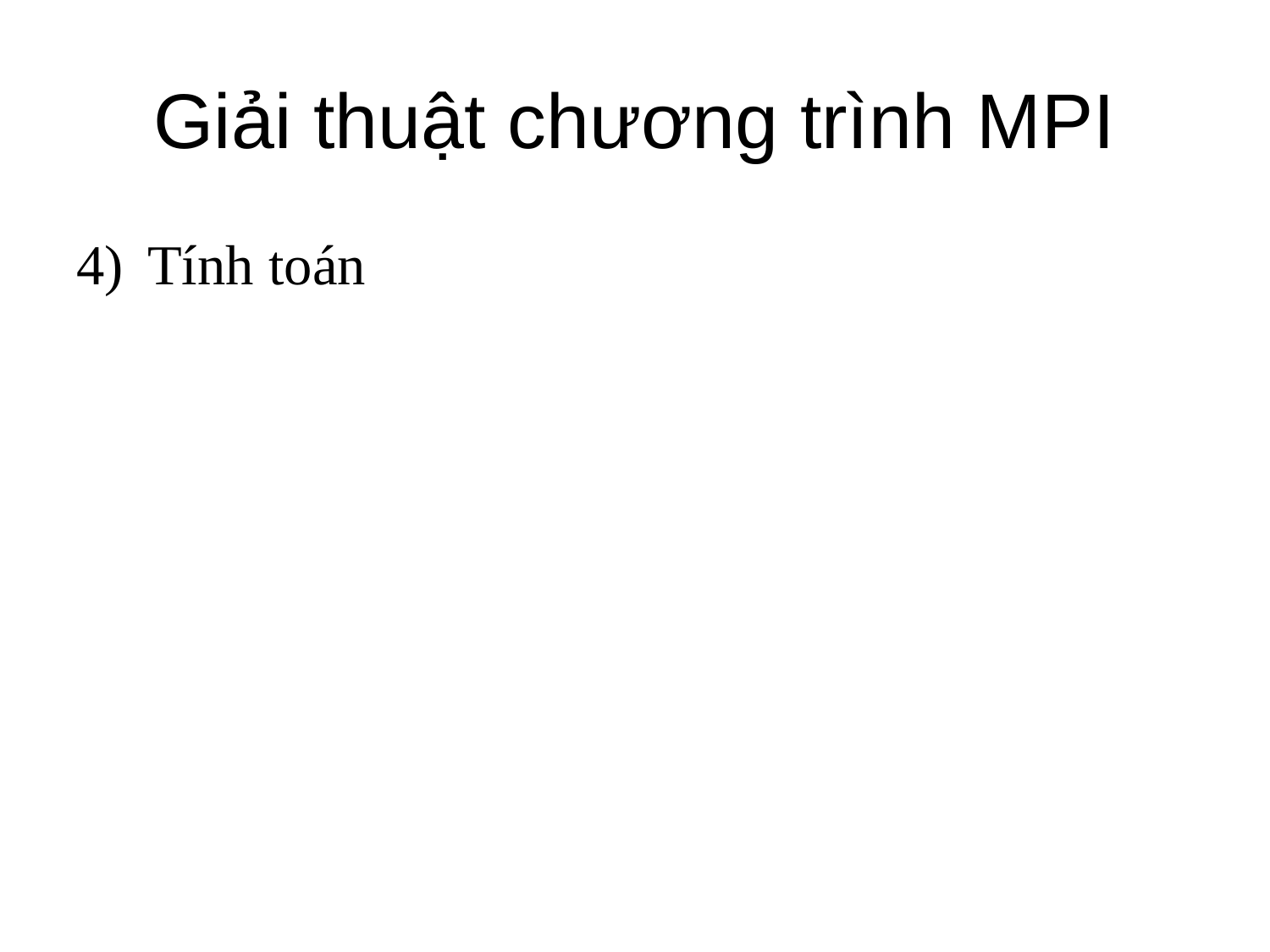

# Giải thuật chương trình MPI
Tính toán